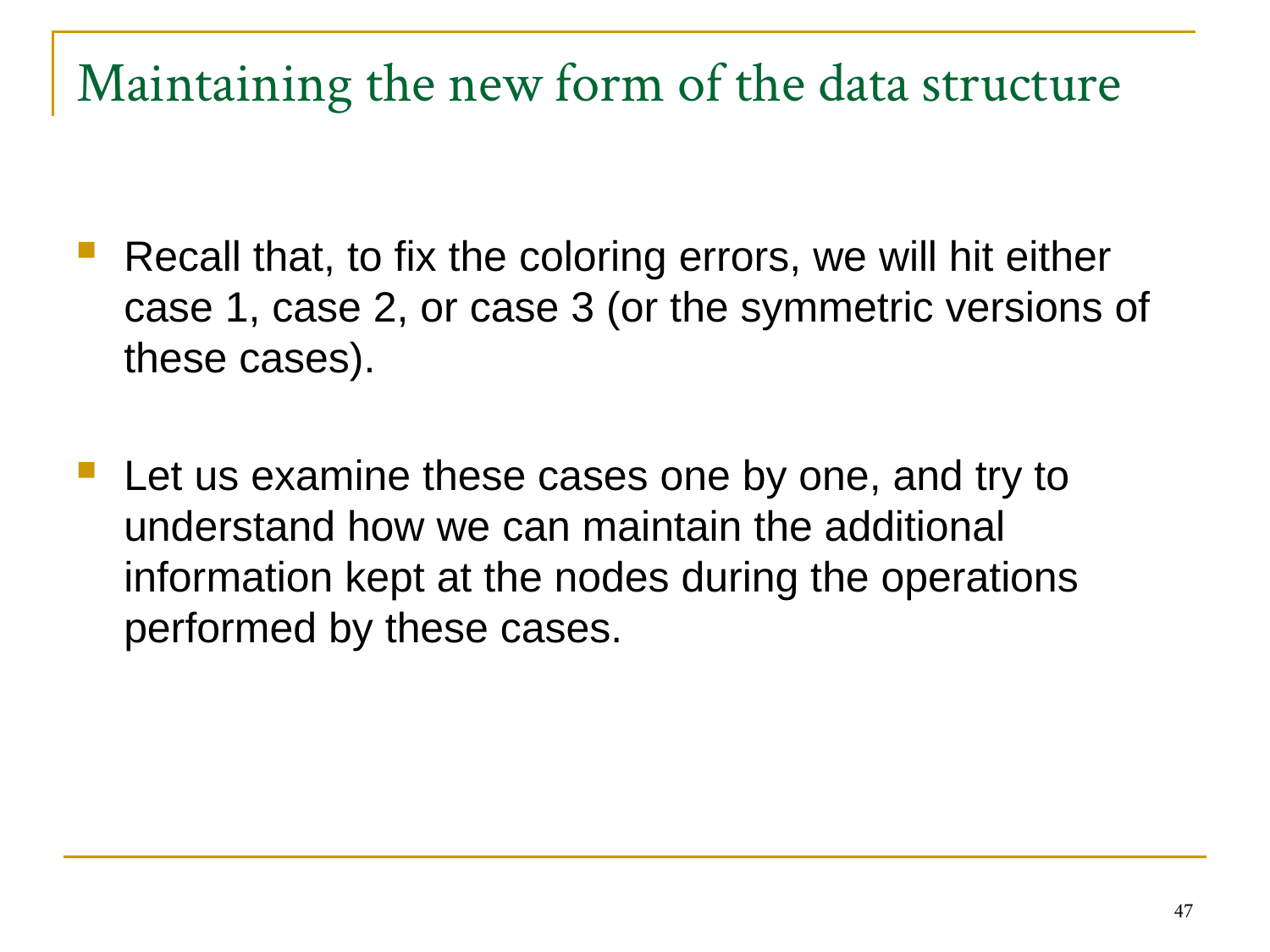

# Maintaining the new form of the data structure
Recall that, to fix the coloring errors, we will hit either case 1, case 2, or case 3 (or the symmetric versions of these cases).

Let us examine these cases one by one, and try to understand how we can maintain the additional information kept at the nodes during the operations performed by these cases.
47